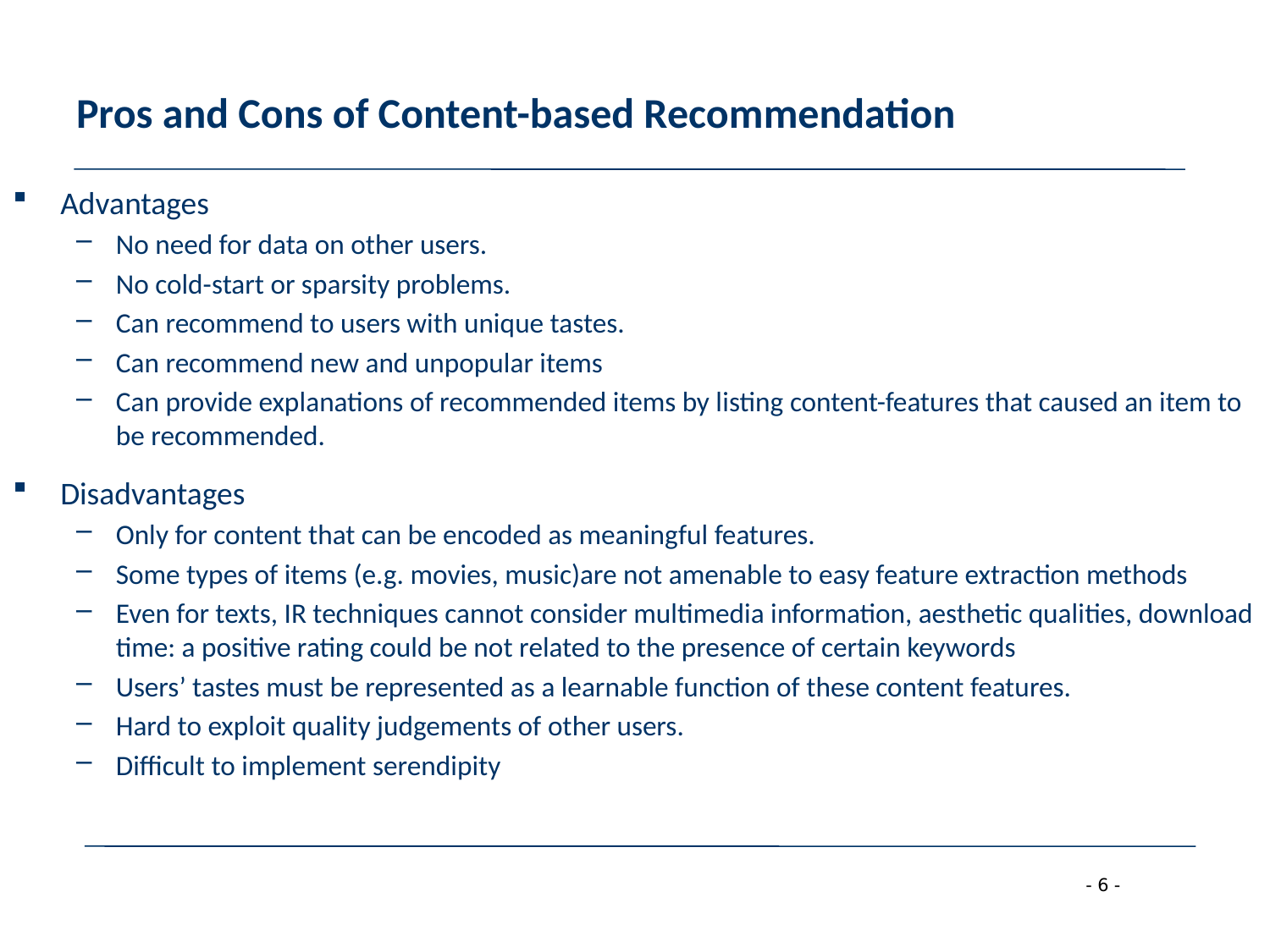

# Pros and Cons of Content-based Recommendation
Advantages
No need for data on other users.
No cold-start or sparsity problems.
Can recommend to users with unique tastes.
Can recommend new and unpopular items
Can provide explanations of recommended items by listing content-features that caused an item to be recommended.
Disadvantages
Only for content that can be encoded as meaningful features.
Some types of items (e.g. movies, music)are not amenable to easy feature extraction methods
Even for texts, IR techniques cannot consider multimedia information, aesthetic qualities, download time: a positive rating could be not related to the presence of certain keywords
Users’ tastes must be represented as a learnable function of these content features.
Hard to exploit quality judgements of other users.
Difficult to implement serendipity